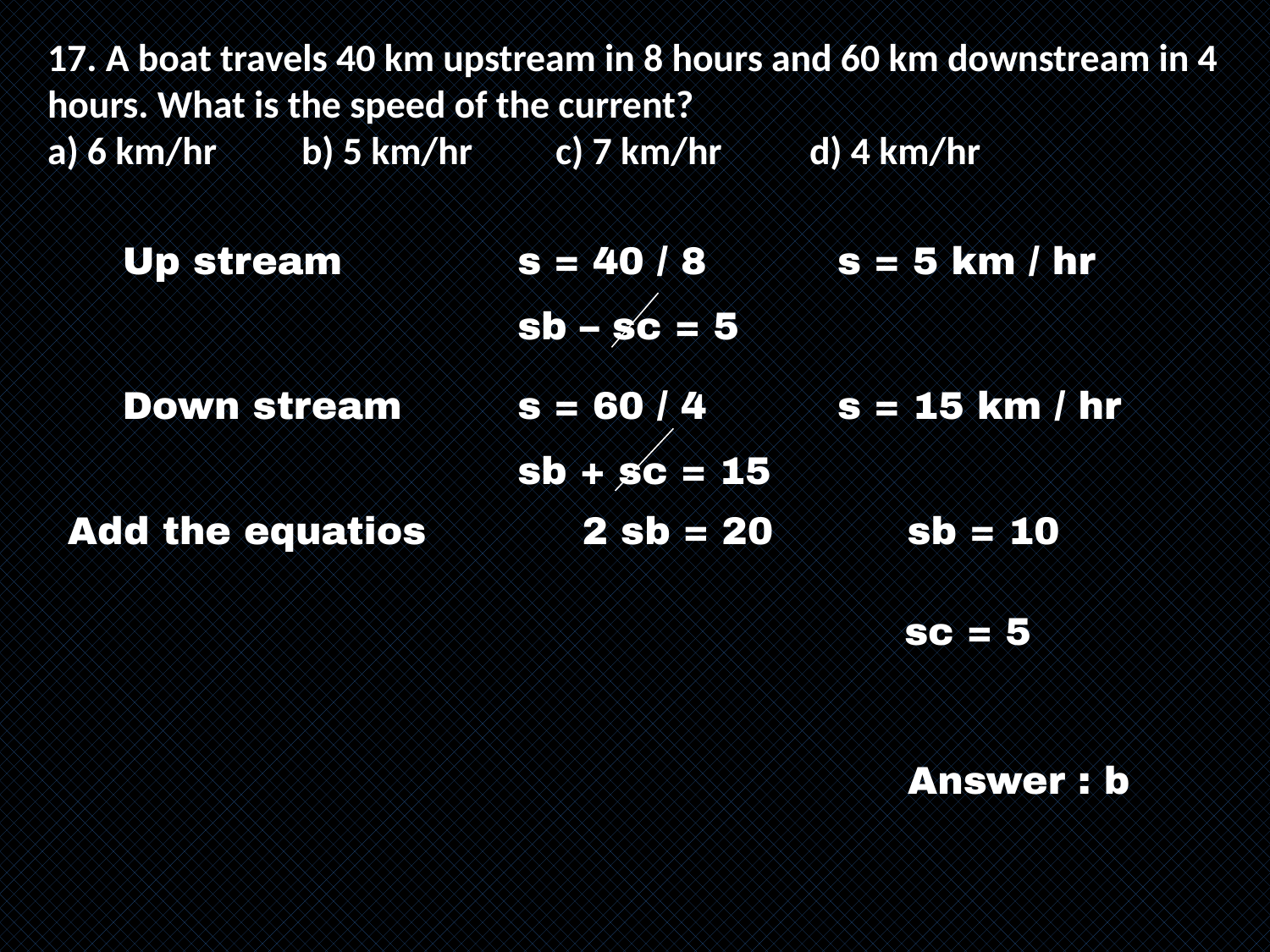

17. A boat travels 40 km upstream in 8 hours and 60 km downstream in 4 hours. What is the speed of the current?
a) 6 km/hr	b) 5 km/hr	c) 7 km/hr	d) 4 km/hr
Up stream
s = 40 / 8
s = 5 km / hr
sb – sc = 5
Down stream
s = 60 / 4
s = 15 km / hr
sb + sc = 15
Add the equatios
     2 sb = 20
      sb = 10
      sc = 5
Answer : b